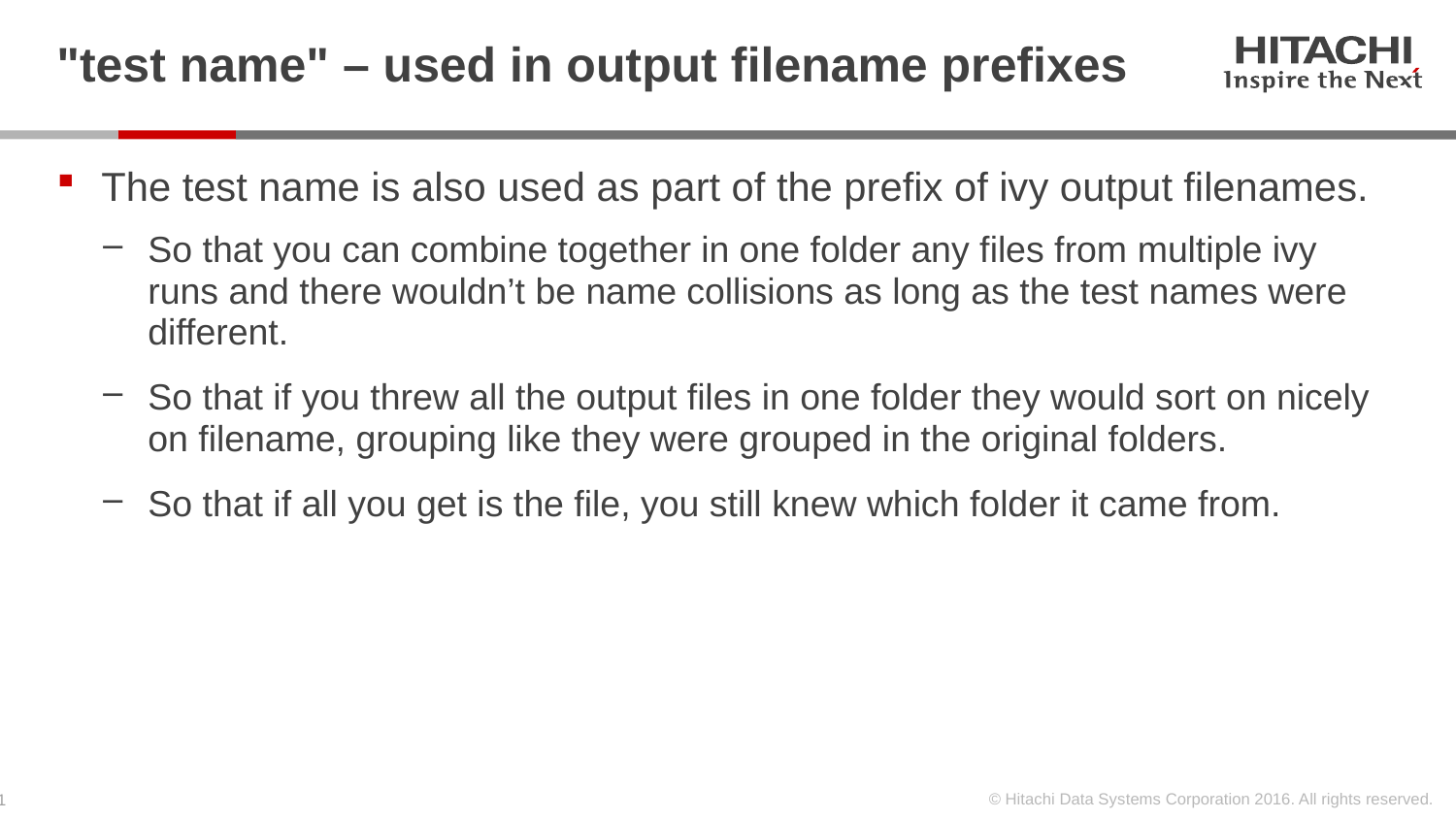

# "test name" – used in output filename prefixes
The test name is also used as part of the prefix of ivy output filenames.
So that you can combine together in one folder any files from multiple ivy runs and there wouldn’t be name collisions as long as the test names were different.
So that if you threw all the output files in one folder they would sort on nicely on filename, grouping like they were grouped in the original folders.
So that if all you get is the file, you still knew which folder it came from.